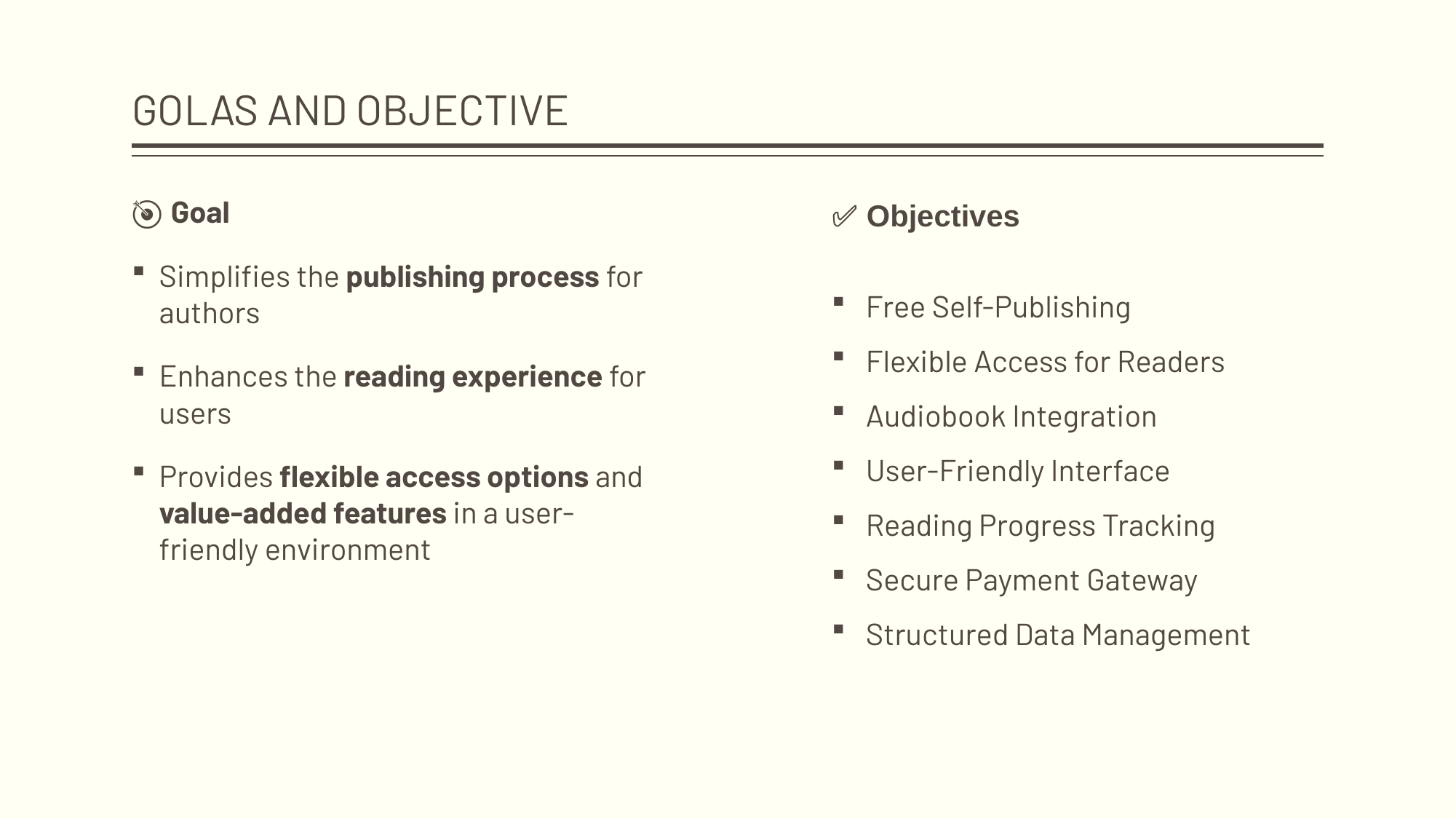

# GOLAS AND OBJECTIVE
🎯 Goal
Simplifies the publishing process for authors
Enhances the reading experience for users
Provides flexible access options and value-added features in a user-friendly environment

✅ Objectives

Free Self-Publishing
Flexible Access for Readers
Audiobook Integration
User-Friendly Interface
Reading Progress Tracking
Secure Payment Gateway
Structured Data Management